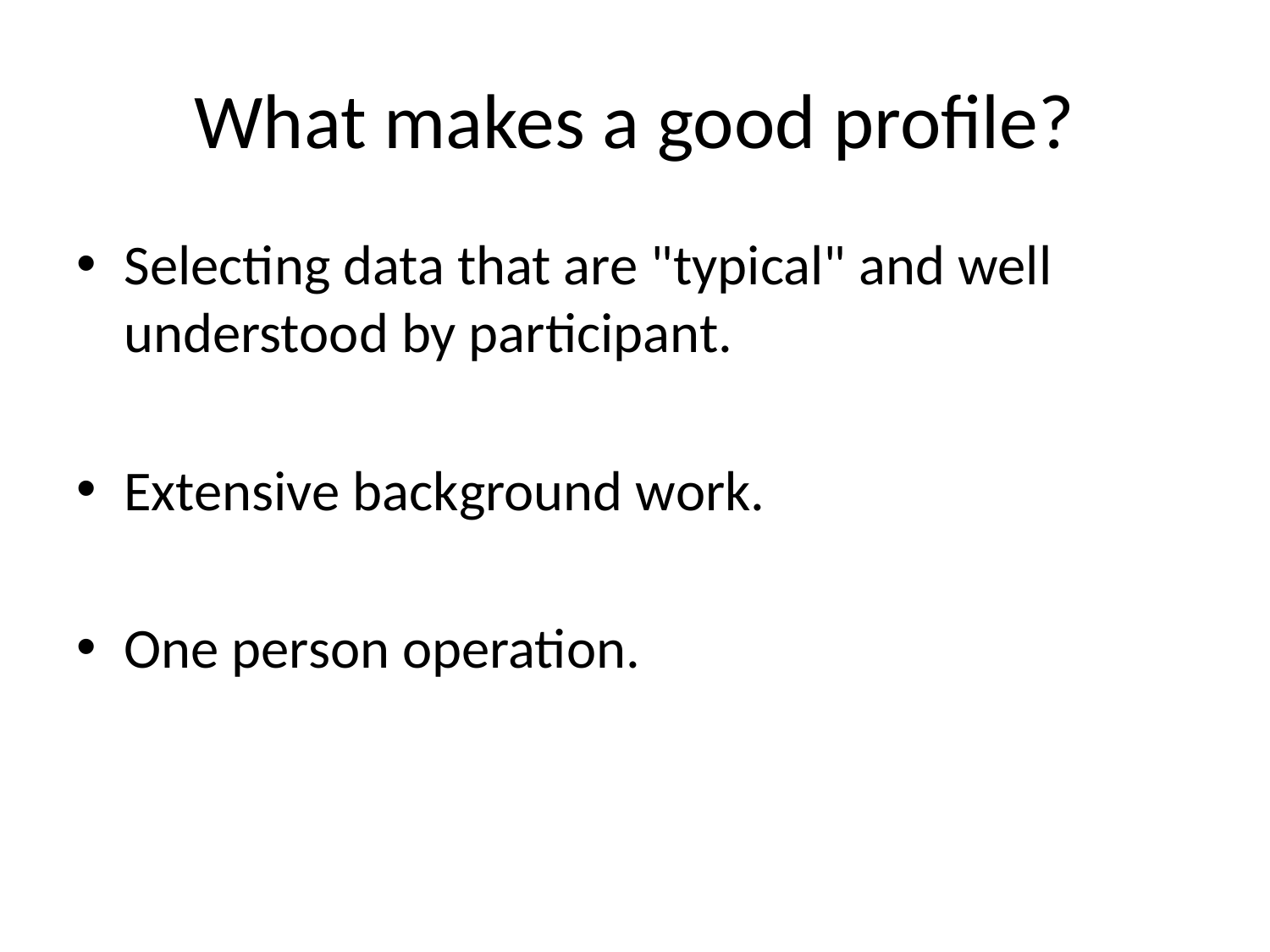

# What makes a good profile?
Selecting data that are "typical" and well understood by participant.

Extensive background work.

One person operation.